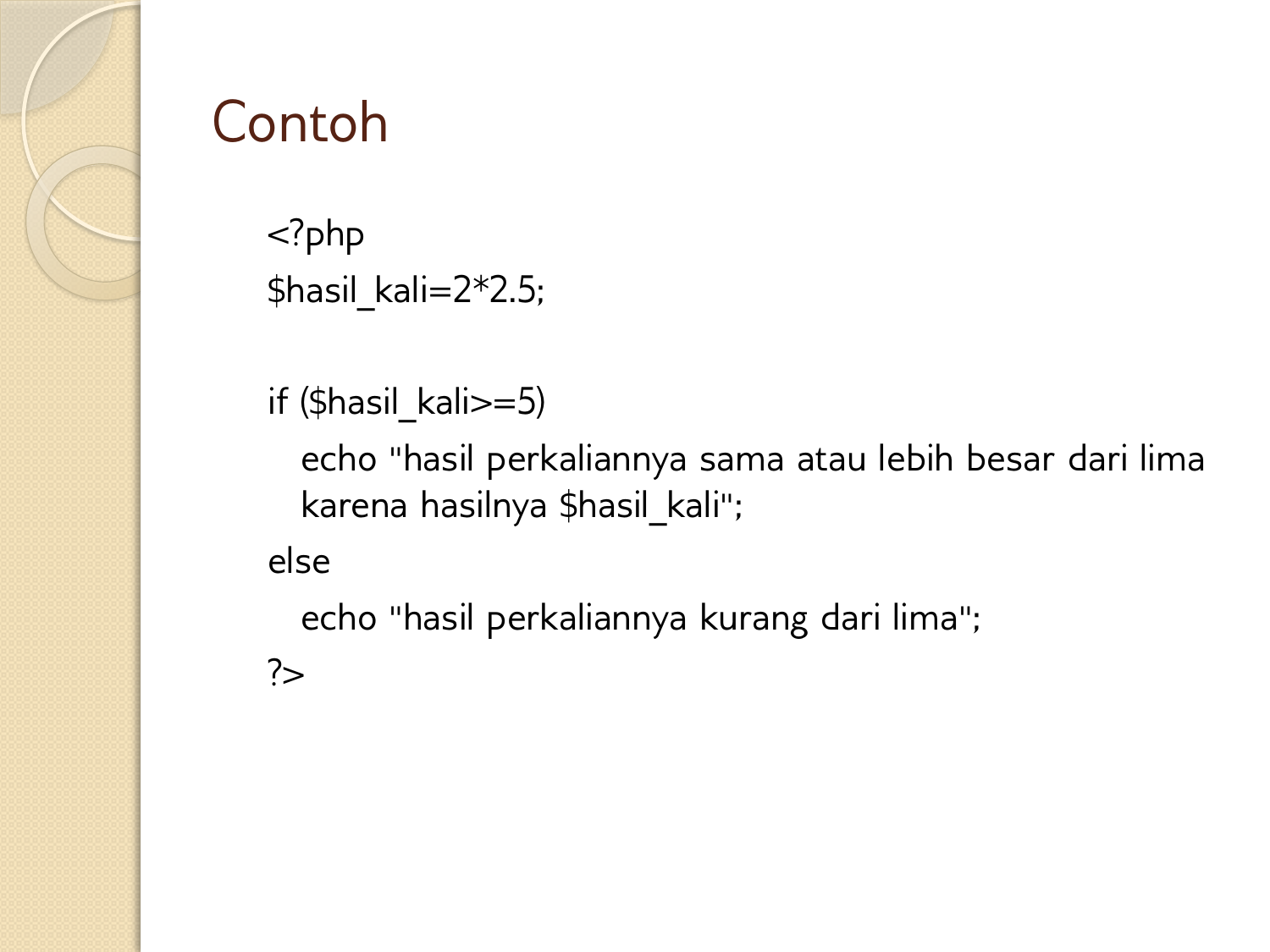

# Contoh
<?php
$hasil_kali=2*2.5;

if ($hasil_kali>=5)
	echo "hasil perkaliannya sama atau lebih besar dari lima karena hasilnya $hasil_kali";
else
	echo "hasil perkaliannya kurang dari lima";
?>